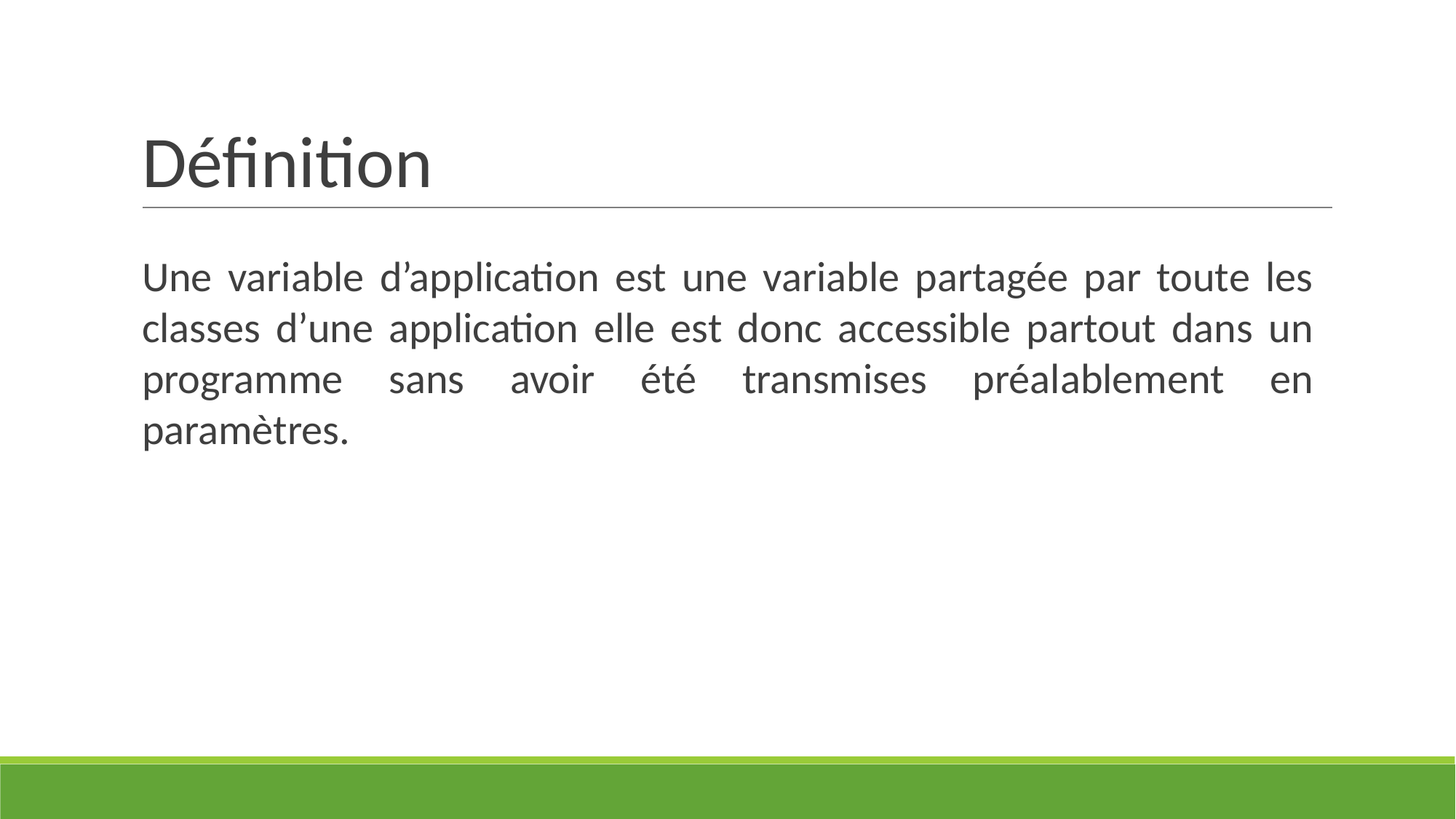

# Définition
Une variable d’application est une variable partagée par toute les classes d’une application elle est donc accessible partout dans un programme sans avoir été transmises préalablement en paramètres.